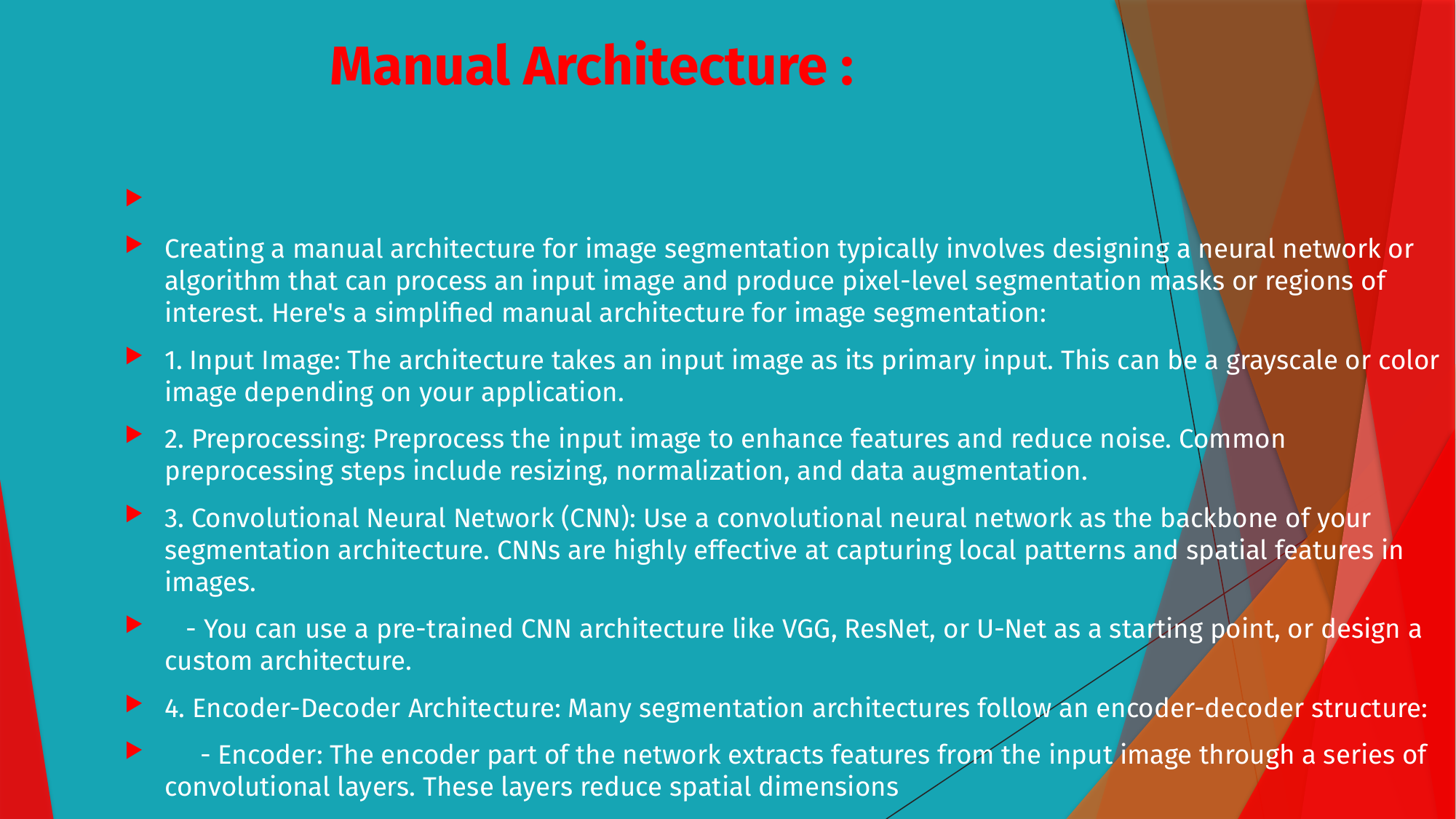

# Manual Architecture :

Creating a manual architecture for image segmentation typically involves designing a neural network or algorithm that can process an input image and produce pixel-level segmentation masks or regions of interest. Here's a simplified manual architecture for image segmentation:
1. Input Image: The architecture takes an input image as its primary input. This can be a grayscale or color image depending on your application.
2. Preprocessing: Preprocess the input image to enhance features and reduce noise. Common preprocessing steps include resizing, normalization, and data augmentation.
3. Convolutional Neural Network (CNN): Use a convolutional neural network as the backbone of your segmentation architecture. CNNs are highly effective at capturing local patterns and spatial features in images.
   - You can use a pre-trained CNN architecture like VGG, ResNet, or U-Net as a starting point, or design a custom architecture.
4. Encoder-Decoder Architecture: Many segmentation architectures follow an encoder-decoder structure:
     - Encoder: The encoder part of the network extracts features from the input image through a series of convolutional layers. These layers reduce spatial dimensions